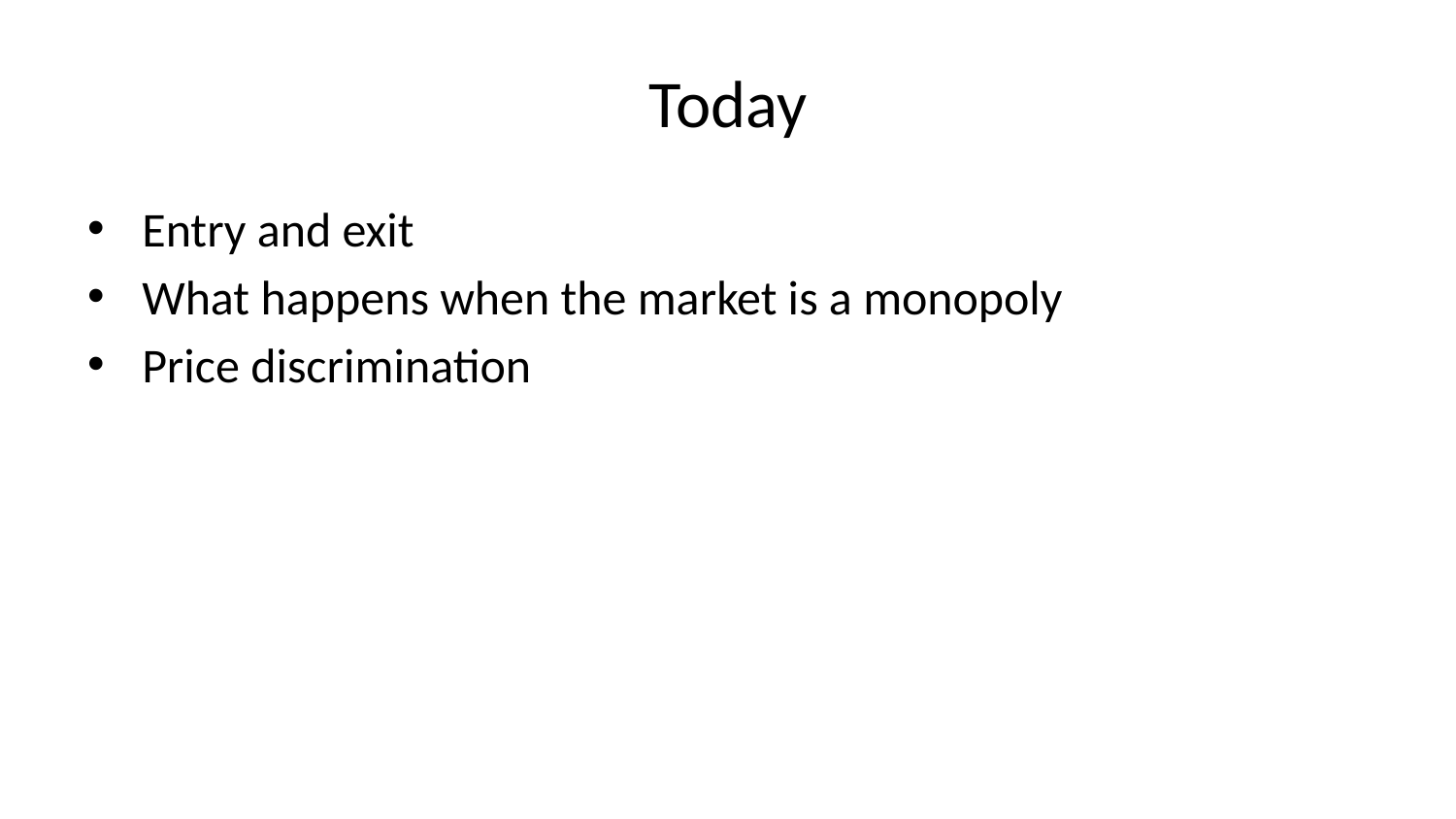

# Today
Entry and exit
What happens when the market is a monopoly
Price discrimination